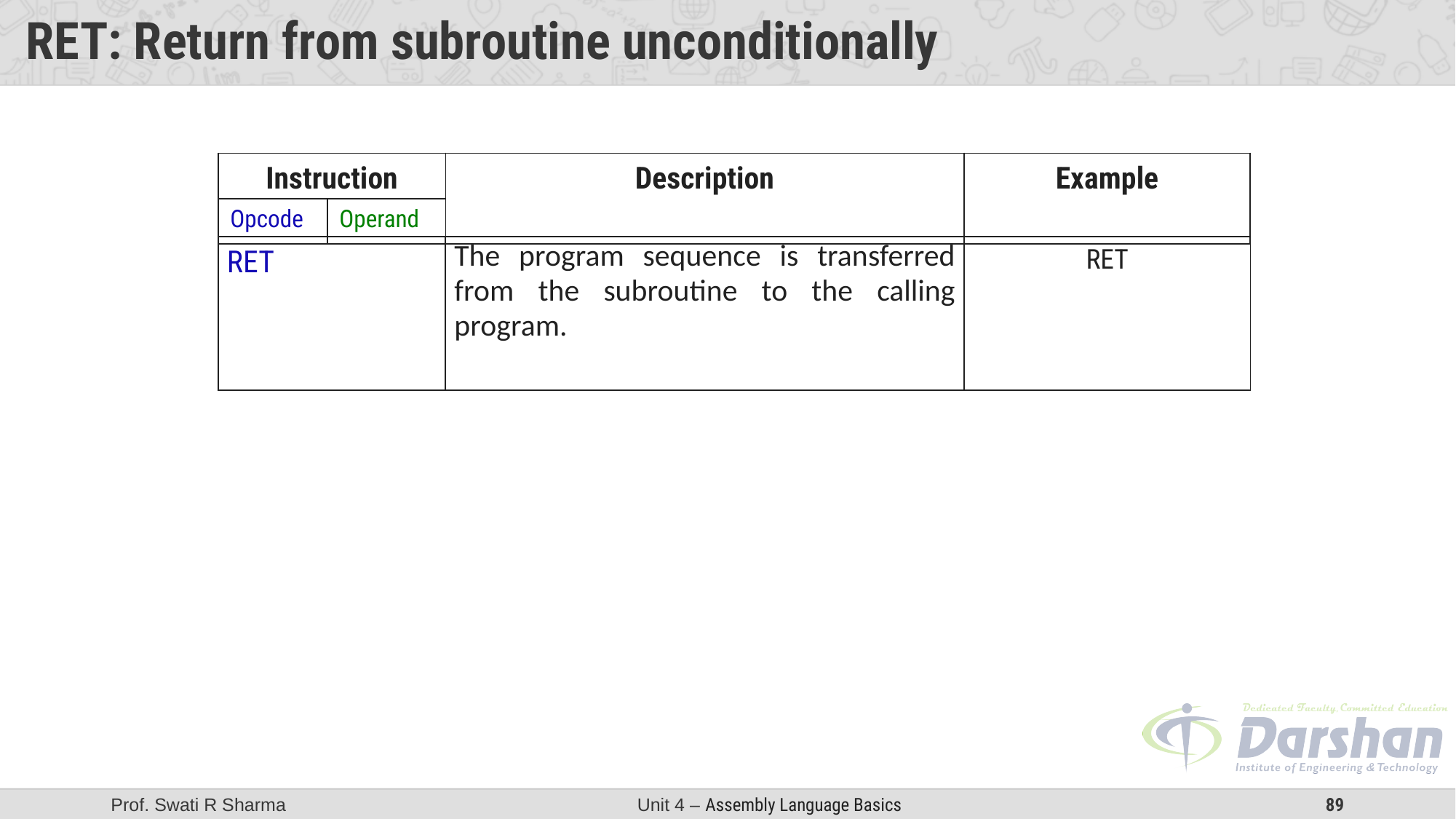

# RET: Return from subroutine unconditionally
| Instruction |  | Description | Example |
| --- | --- | --- | --- |
| Opcode | Operand |  |  |
| RET | The program sequence is transferred from the subroutine to the calling program. | RET |
| --- | --- | --- |